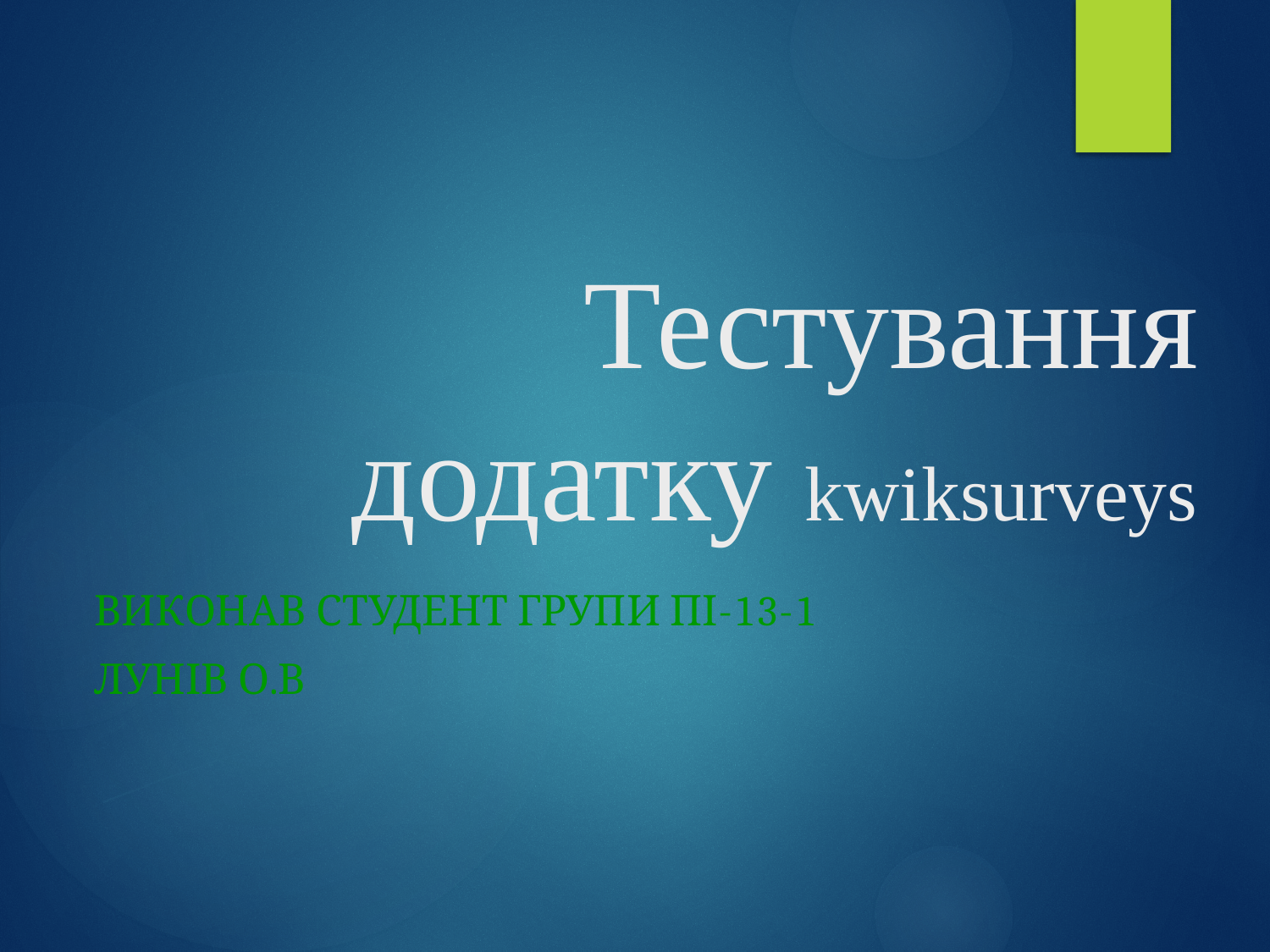

# Тестування додатку kwiksurveys
Виконав студент групи ПІ-13-1
Лунів О.В